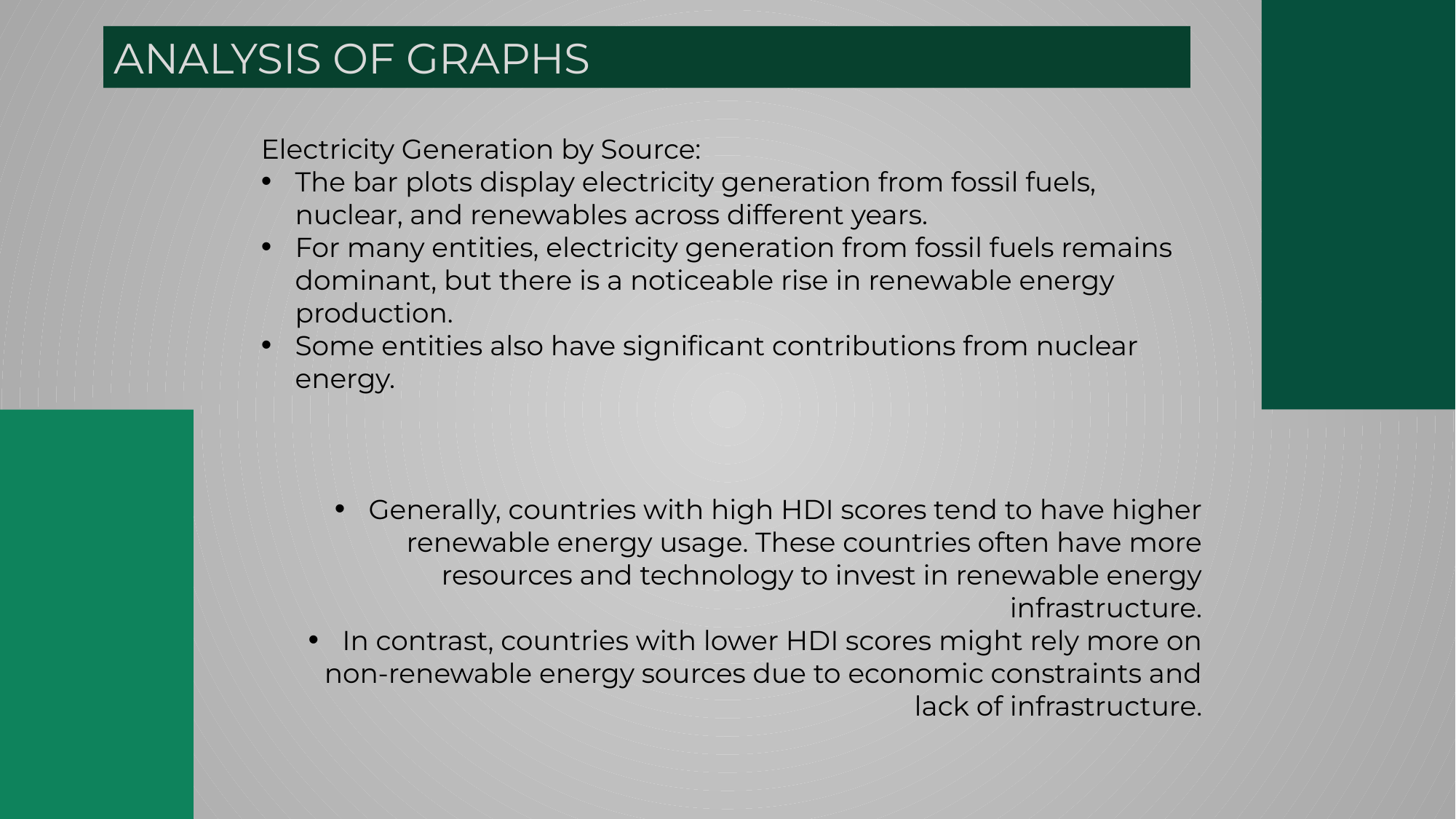

ANALYSIS OF GRAPHS
Electricity Generation by Source:
The bar plots display electricity generation from fossil fuels, nuclear, and renewables across different years.
For many entities, electricity generation from fossil fuels remains dominant, but there is a noticeable rise in renewable energy production.
Some entities also have significant contributions from nuclear energy.

Generally, countries with high HDI scores tend to have higher renewable energy usage. These countries often have more resources and technology to invest in renewable energy infrastructure.
In contrast, countries with lower HDI scores might rely more on non-renewable energy sources due to economic constraints and lack of infrastructure.